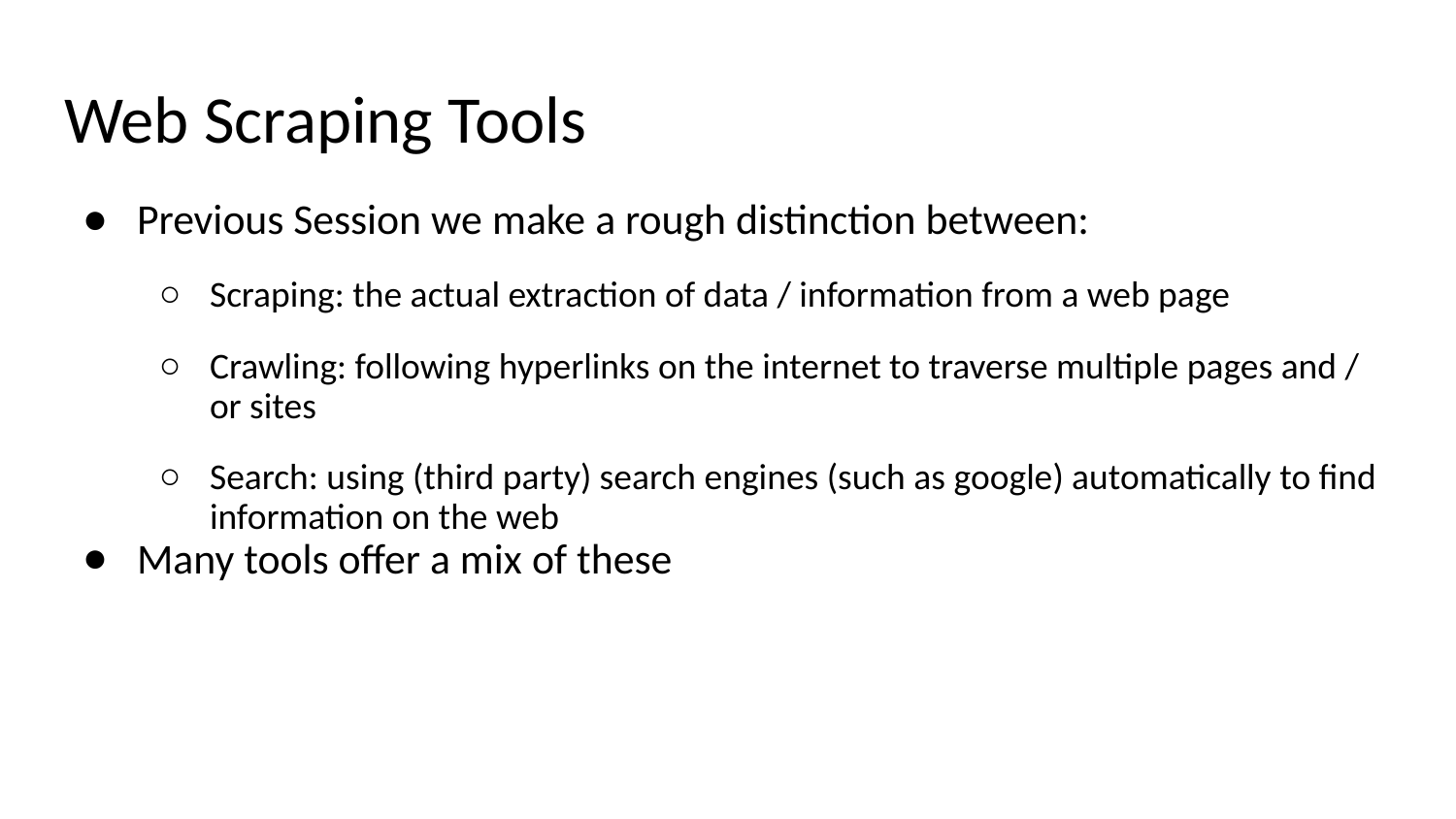

# Web Scraping Tools
Previous Session we make a rough distinction between:
Scraping: the actual extraction of data / information from a web page
Crawling: following hyperlinks on the internet to traverse multiple pages and / or sites
Search: using (third party) search engines (such as google) automatically to find information on the web
Many tools offer a mix of these